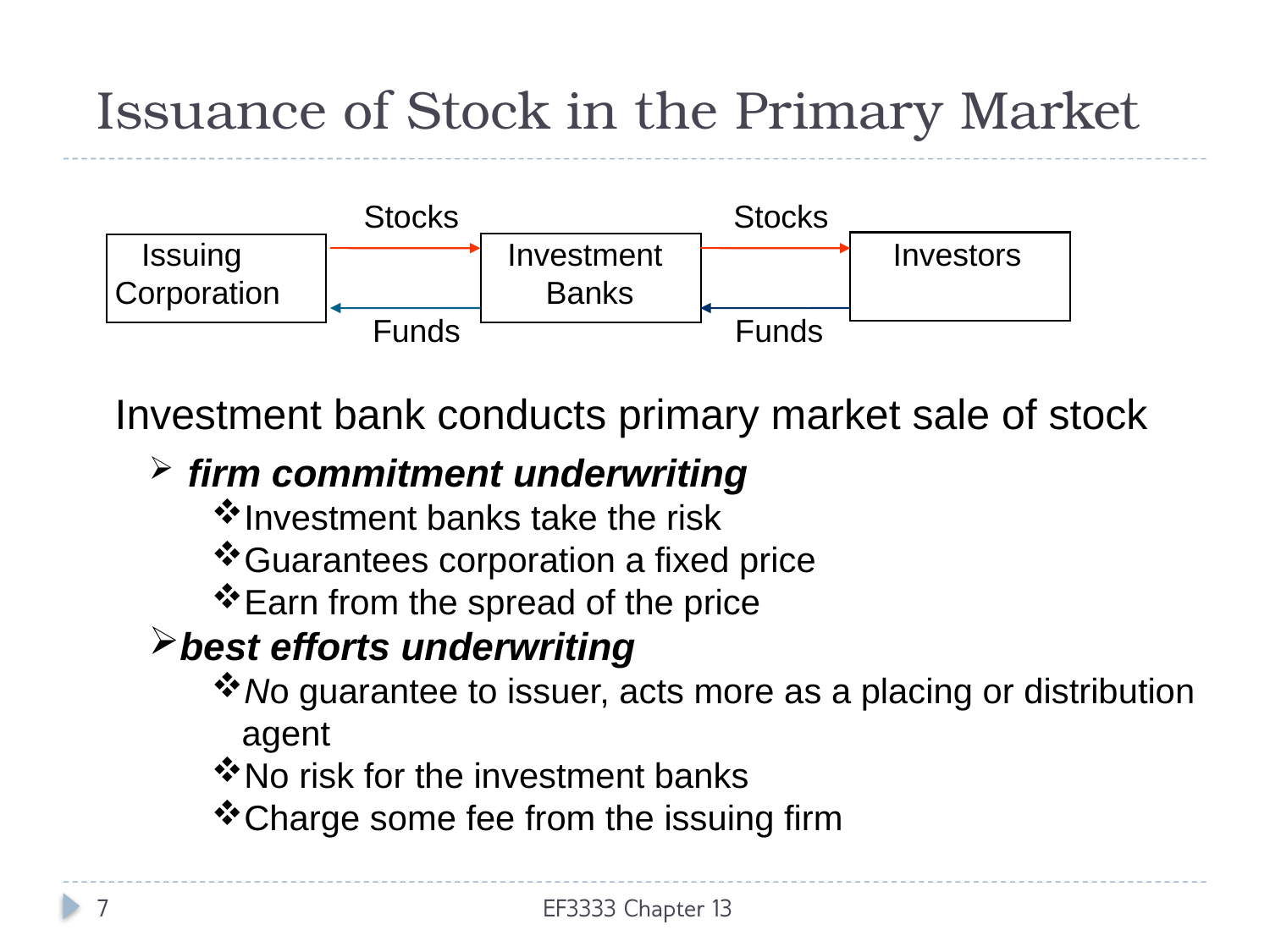

# Issuance of Stock in the Primary Market
                            Stocks                               Stocks
   Issuing                              Investment                          Investors
Corporation                              Banks
                             Funds                               Funds

Investment bank conducts primary market sale of stock
 firm commitment underwriting
Investment banks take the risk
Guarantees corporation a fixed price
Earn from the spread of the price
best efforts underwriting
No guarantee to issuer, acts more as a placing or distribution agent
No risk for the investment banks
Charge some fee from the issuing firm

7
EF3333 Chapter 13